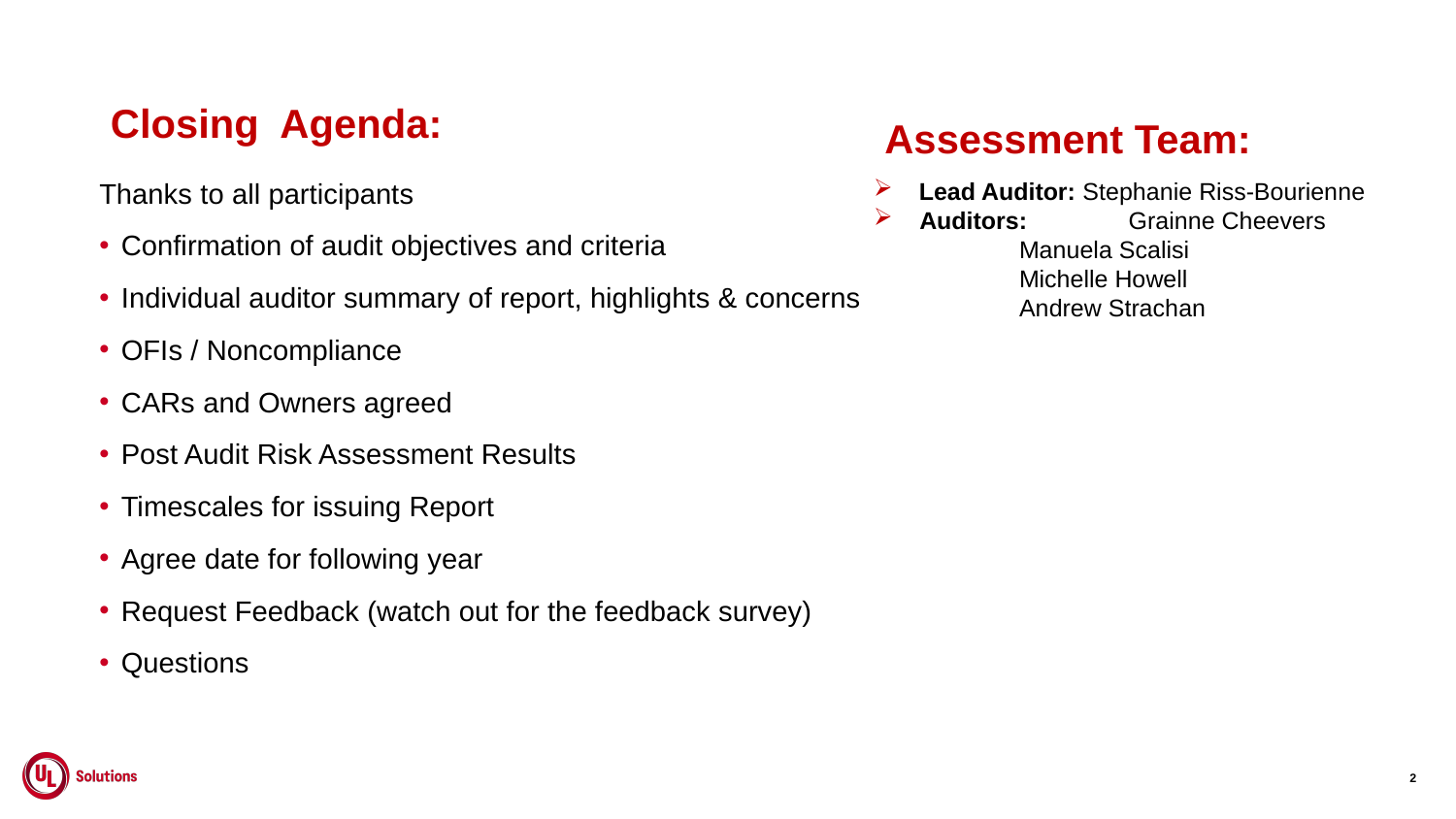

# Closing  Agenda:
Assessment Team:

Lead Auditor: Stephanie Riss-Bourienne
Auditors: 	Grainne Cheevers
	Manuela Scalisi
	Michelle Howell
	Andrew Strachan
Thanks to all participants
Confirmation of audit objectives and criteria
Individual auditor summary of report, highlights & concerns
OFIs / Noncompliance
CARs and Owners agreed
Post Audit Risk Assessment Results
Timescales for issuing Report
Agree date for following year
Request Feedback (watch out for the feedback survey)
Questions
2